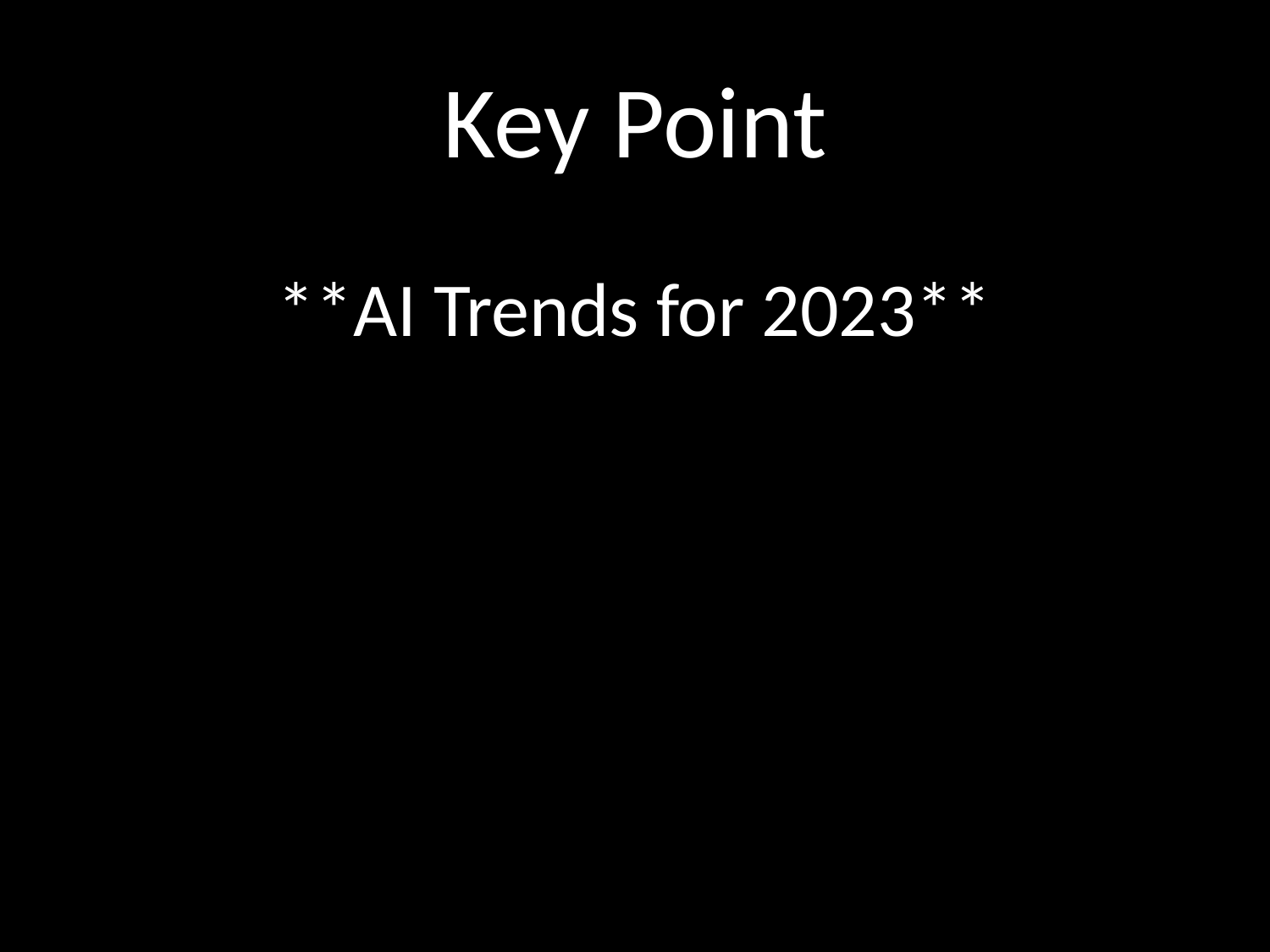

# Key Point
**AI Trends for 2023**